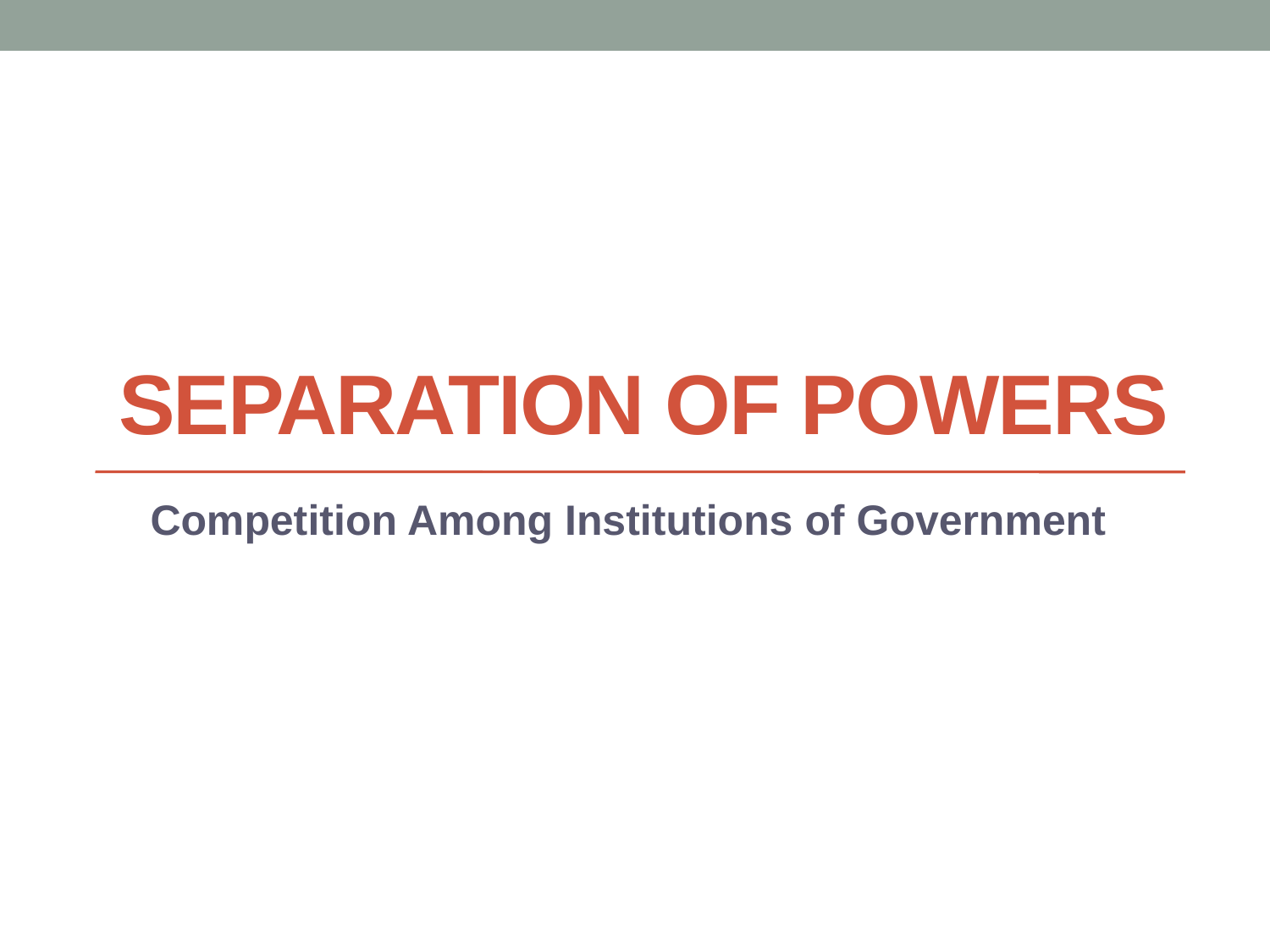

# Separation of Powers
Competition Among Institutions of Government